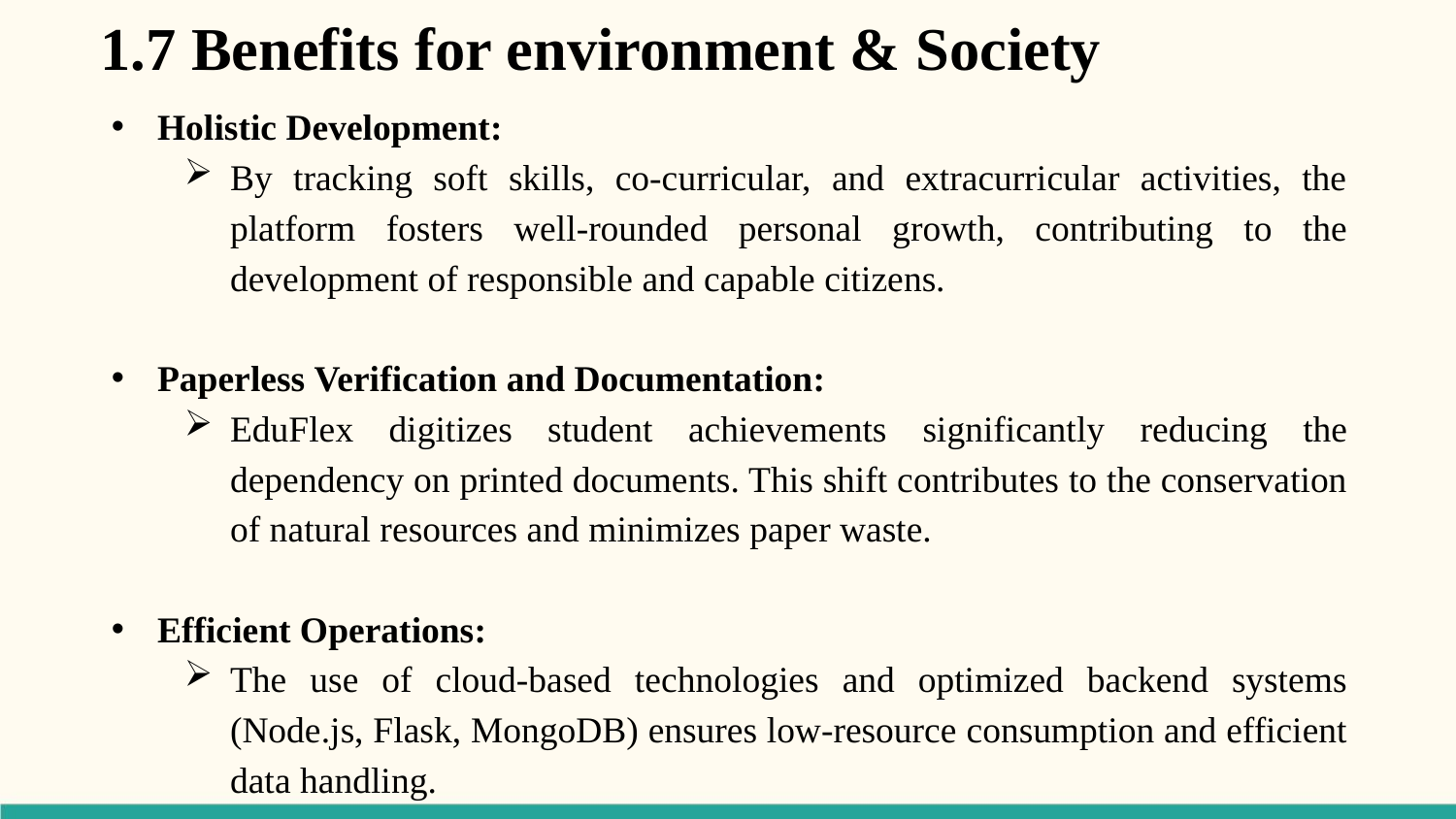

1.7 Benefits for environment & Society
Holistic Development:
By tracking soft skills, co-curricular, and extracurricular activities, the platform fosters well-rounded personal growth, contributing to the development of responsible and capable citizens.

Paperless Verification and Documentation:
EduFlex digitizes student achievements significantly reducing the dependency on printed documents. This shift contributes to the conservation of natural resources and minimizes paper waste.

Efficient Operations:
The use of cloud-based technologies and optimized backend systems (Node.js, Flask, MongoDB) ensures low-resource consumption and efficient data handling.